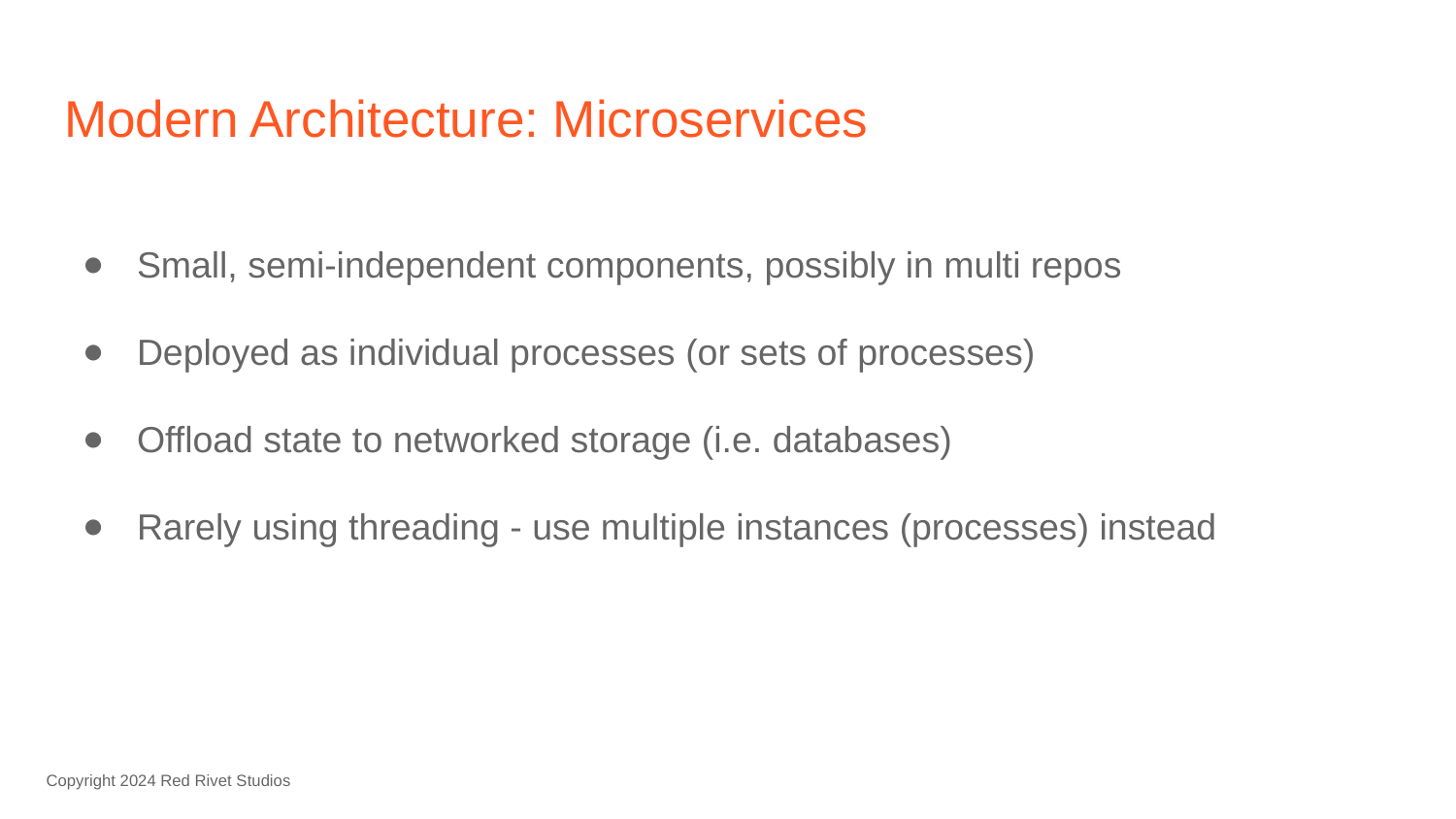

# Modern Architecture: Microservices
Small, semi-independent components, possibly in multi repos
Deployed as individual processes (or sets of processes)
Offload state to networked storage (i.e. databases)
Rarely using threading - use multiple instances (processes) instead